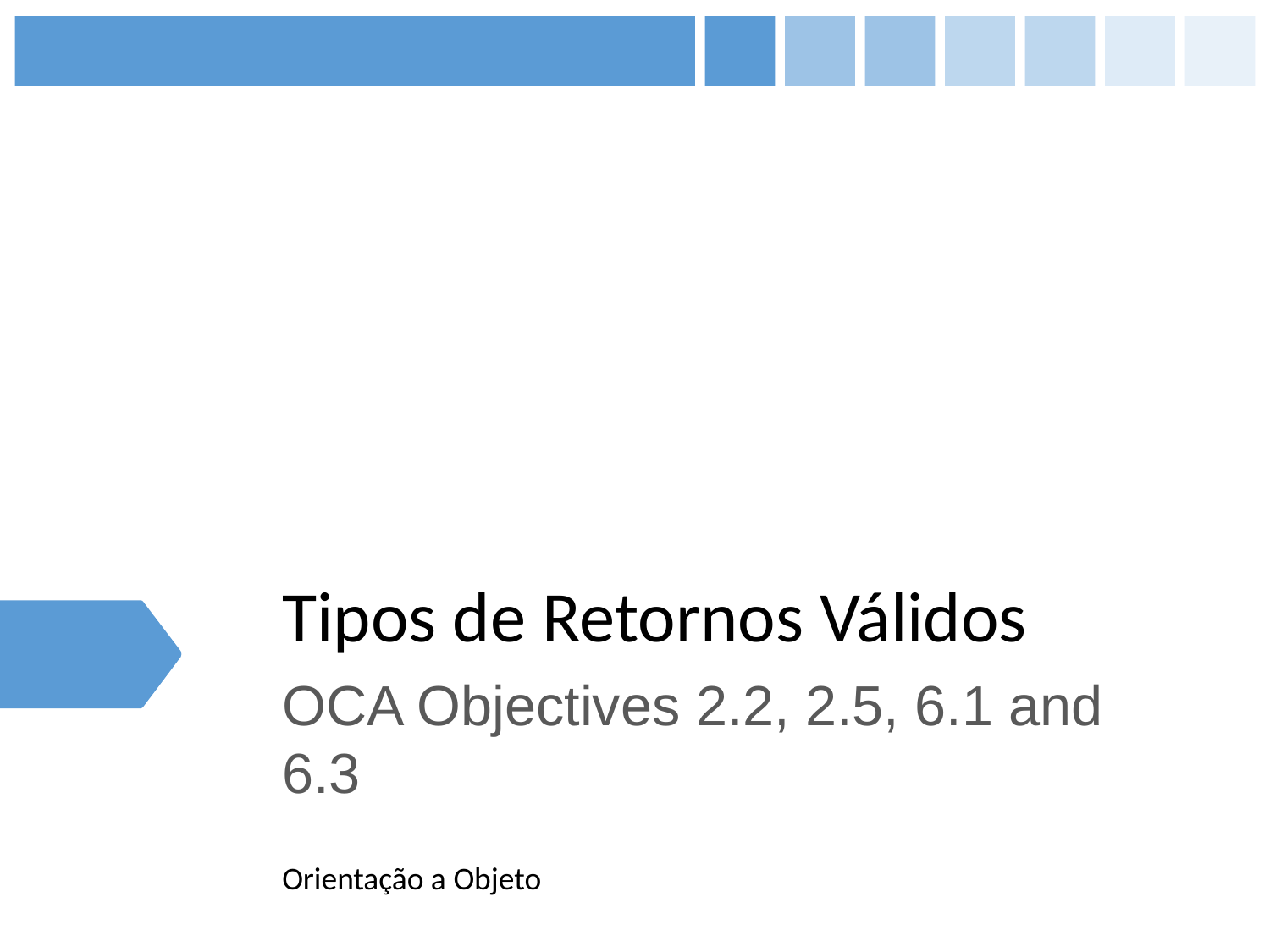

# Tipos de Retornos Válidos
OCA Objectives 2.2, 2.5, 6.1 and 6.3
Orientação a Objeto